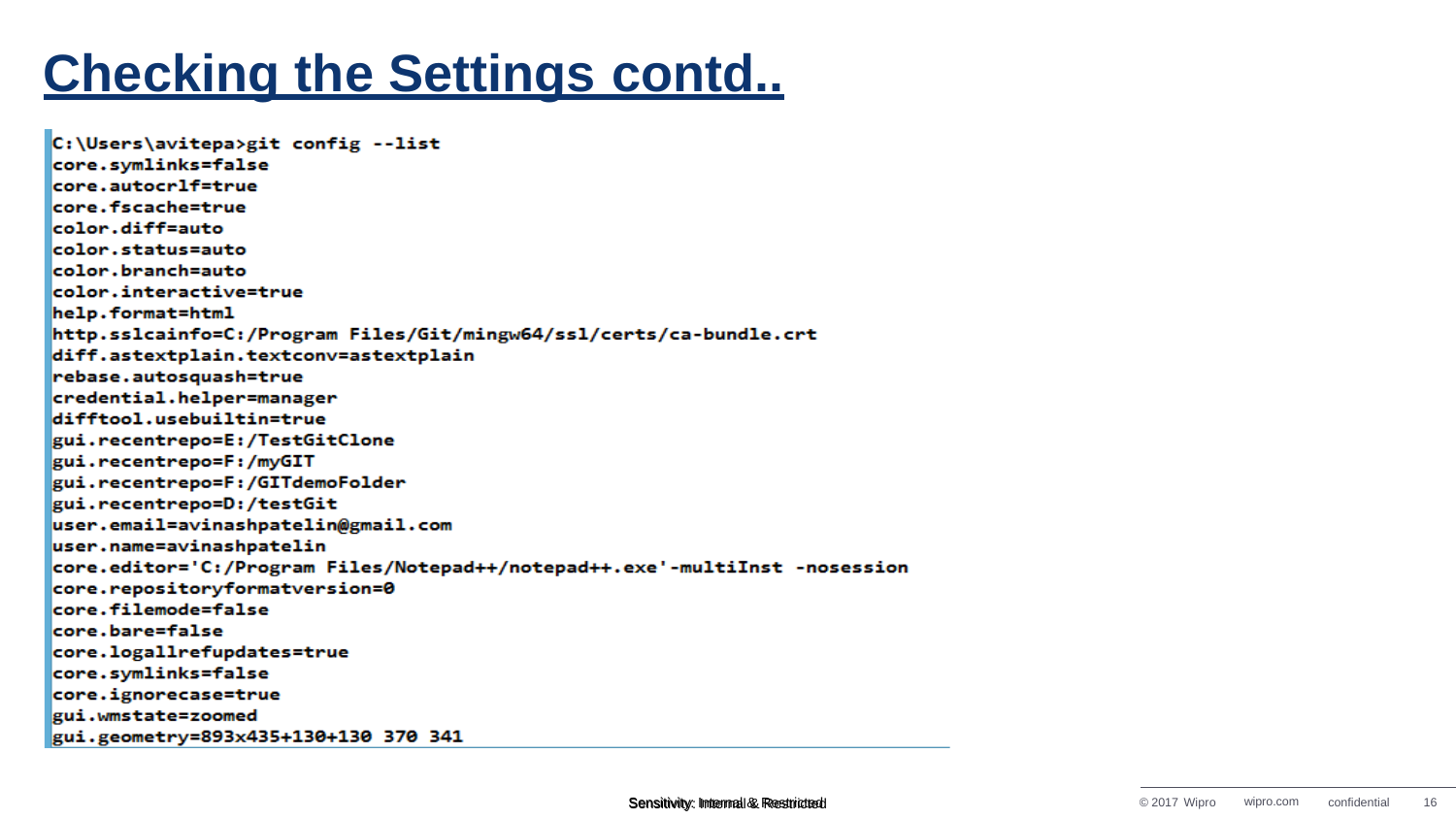

# Checking the Settings contd..

© 2017 Wipro
wipro.com
confidential
16
Sensitivity: Internal & Restricted